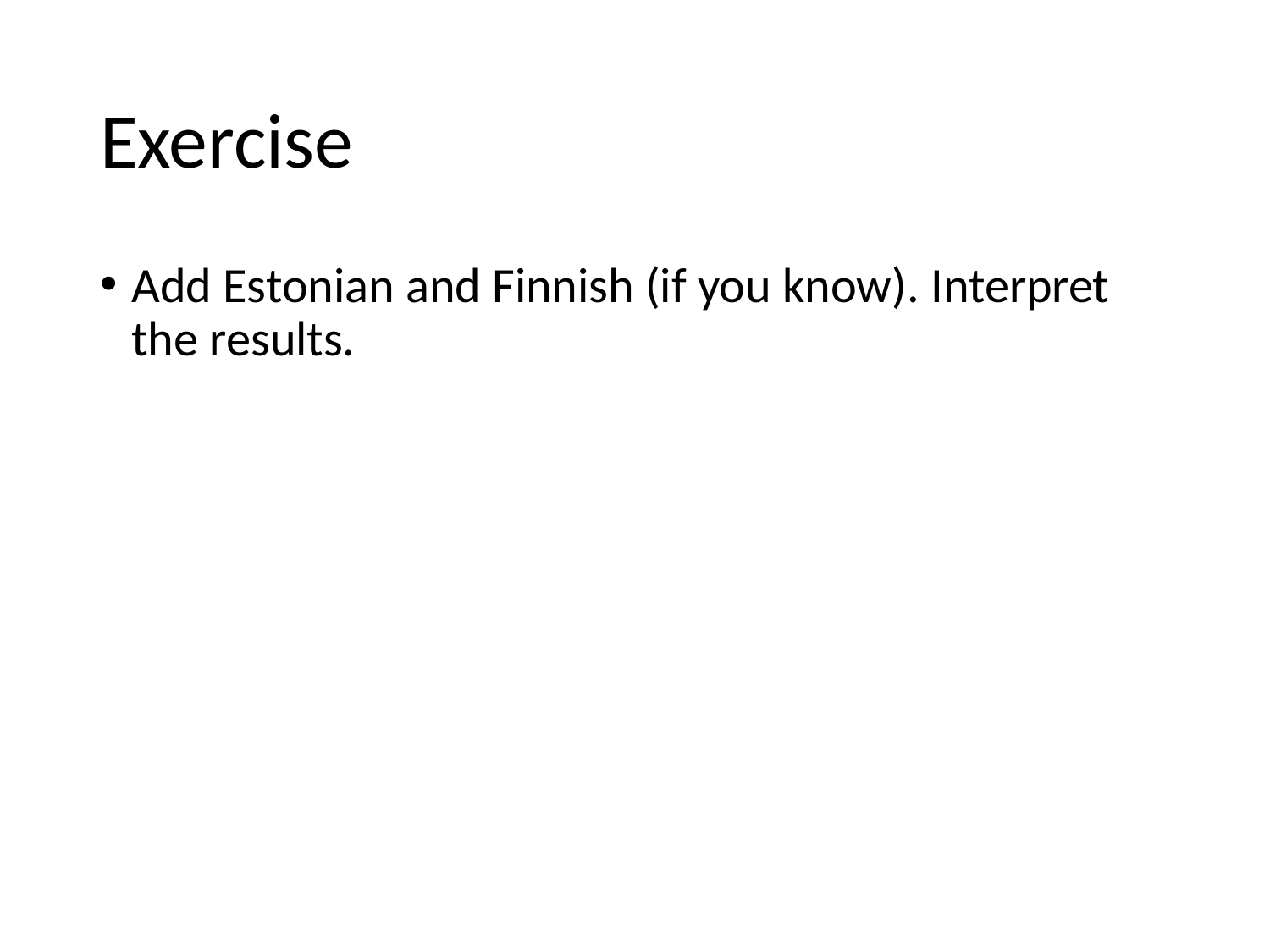

# Exercise
Add Estonian and Finnish (if you know). Interpret the results.